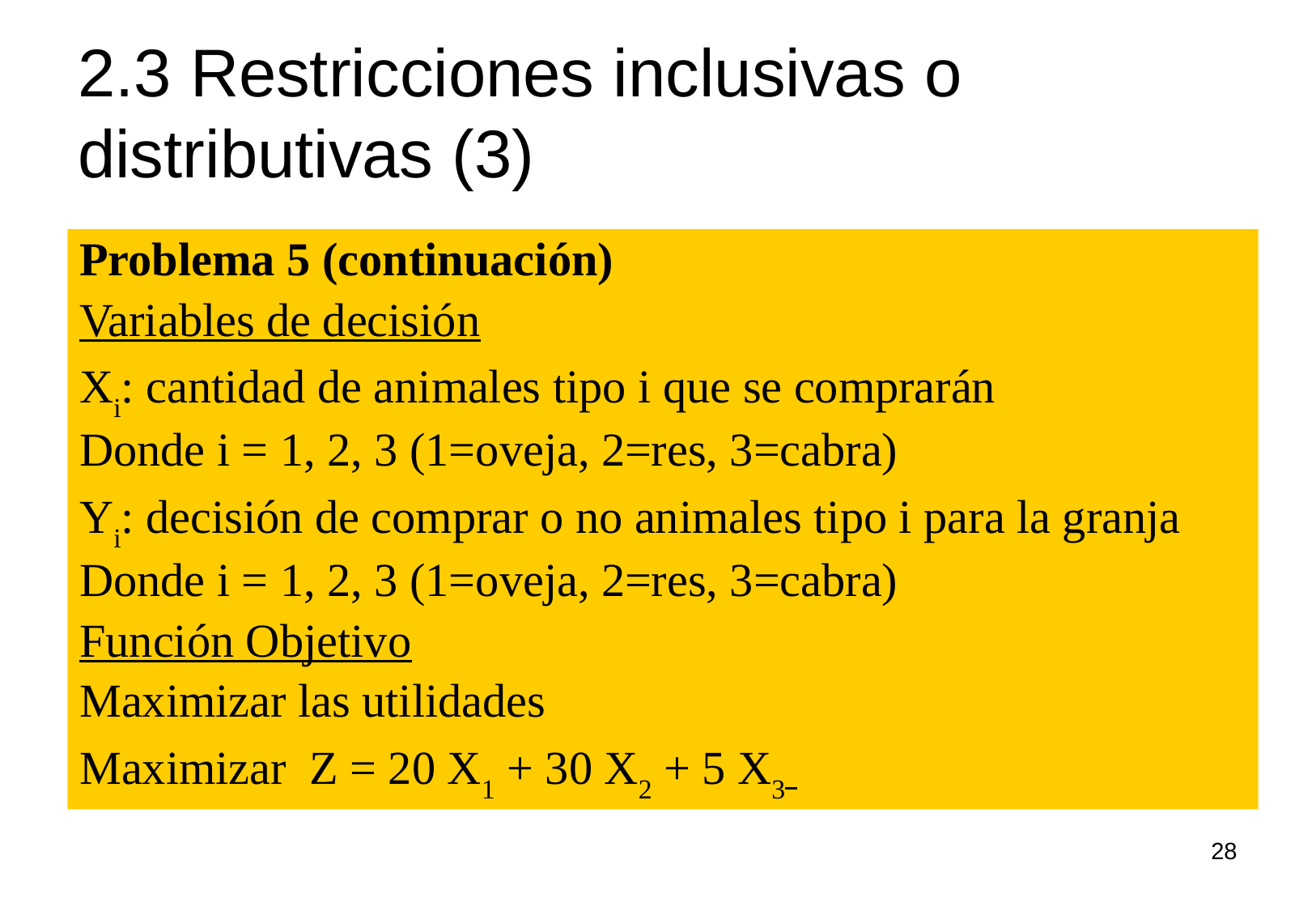

# 2.3 Restricciones inclusivas o distributivas (3)
Problema 5 (continuación)
Variables de decisión
Xi: cantidad de animales tipo i que se comprarán
Donde i = 1, 2, 3 (1=oveja, 2=res, 3=cabra)
Yi: decisión de comprar o no animales tipo i para la granja
Donde i = 1, 2, 3 (1=oveja, 2=res, 3=cabra)
Función Objetivo
Maximizar las utilidades
Maximizar  Z = 20 X1 + 30 X2 + 5 X3
28